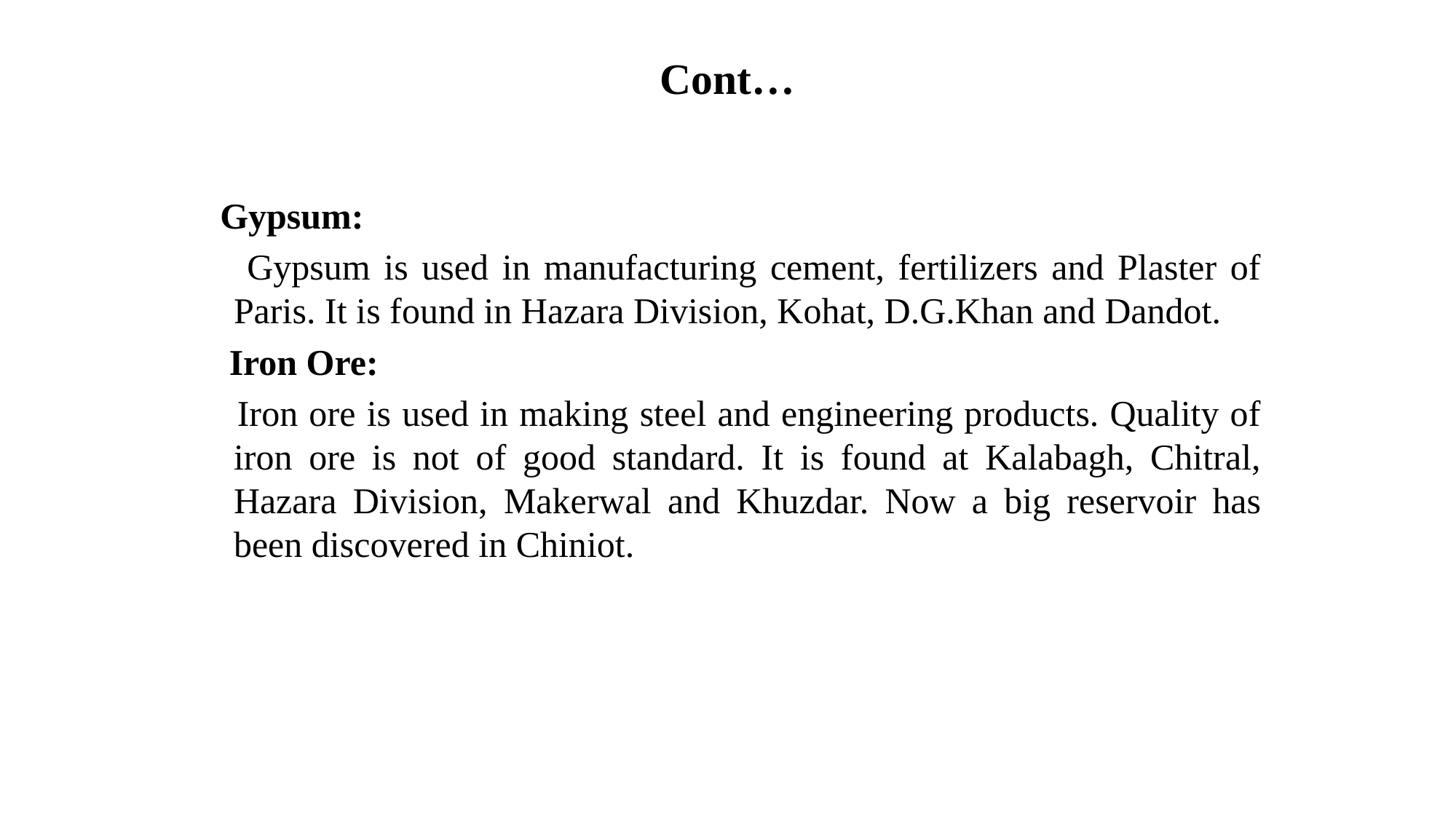

# Cont…

   Gypsum:
    Gypsum is used in manufacturing cement, fertilizers and Plaster of Paris. It is found in Hazara Division, Kohat, D.G.Khan and Dandot.
    Iron Ore:
    Iron ore is used in making steel and engineering products. Quality of iron ore is not of good standard. It is found at Kalabagh, Chitral, Hazara Division, Makerwal and Khuzdar. Now a big reservoir has been discovered in Chiniot.